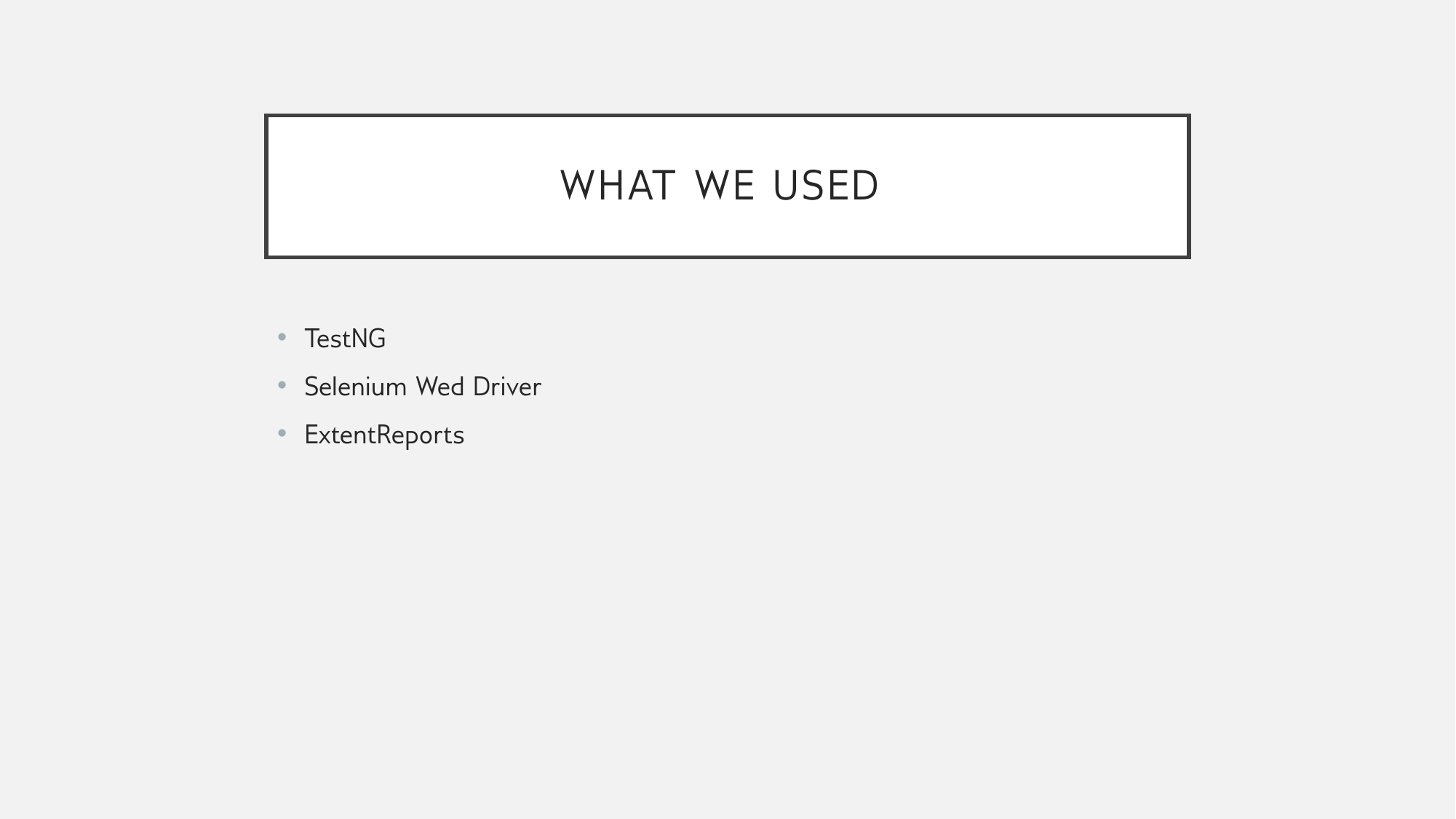

# What we used
TestNG
Selenium Wed Driver
ExtentReports